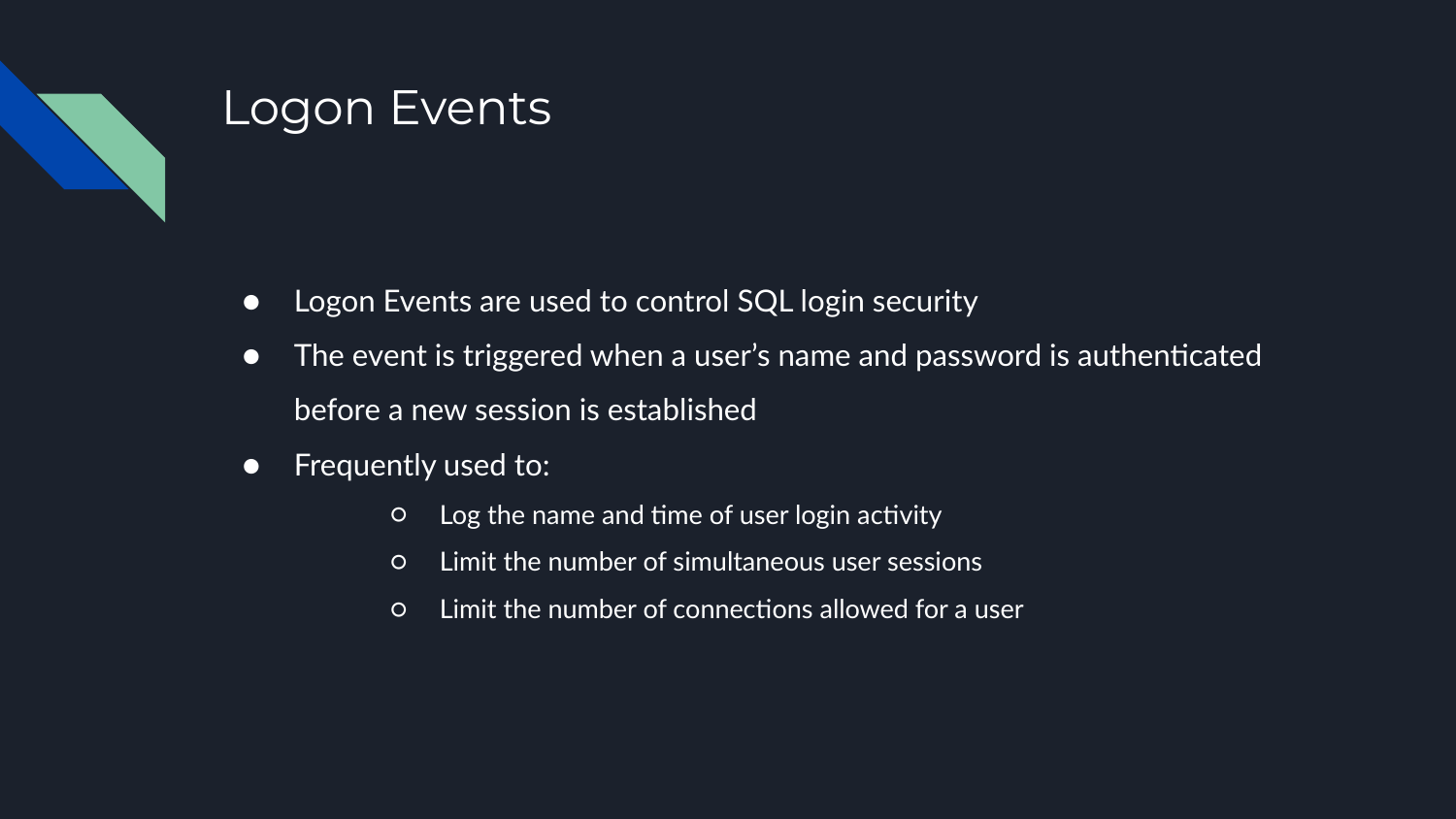

# Logon Events
Logon Events are used to control SQL login security
The event is triggered when a user’s name and password is authenticated before a new session is established
Frequently used to:
Log the name and time of user login activity
Limit the number of simultaneous user sessions
Limit the number of connections allowed for a user